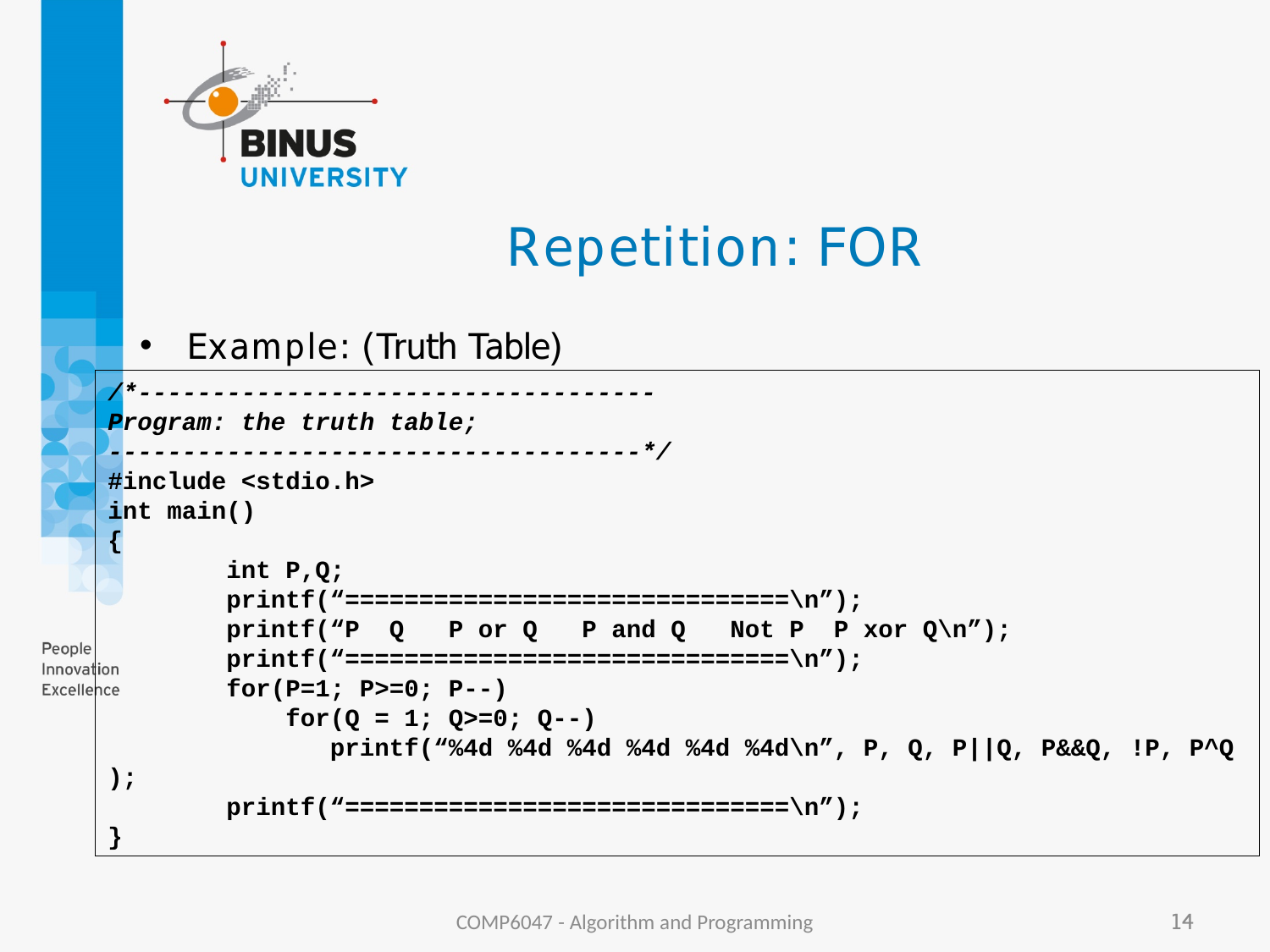

# Repetition: FOR
Example: (Truth Table)
/*-----------------------------------
Program: the truth table;
------------------------------------*/
#include <stdio.h>
int main()
{
        int P,Q;
        printf(“==============================\n”);
        printf(“P  Q   P or Q   P and Q   Not P  P xor Q\n”);
        printf(“==============================\n”);
        for(P=1; P>=0; P--)
            for(Q = 1; Q>=0; Q--)
               printf(“%4d %4d %4d %4d %4d %4d\n”, P, Q, P||Q, P&&Q, !P, P^Q );
        printf(“==============================\n”);
}
COMP6047 - Algorithm and Programming
14